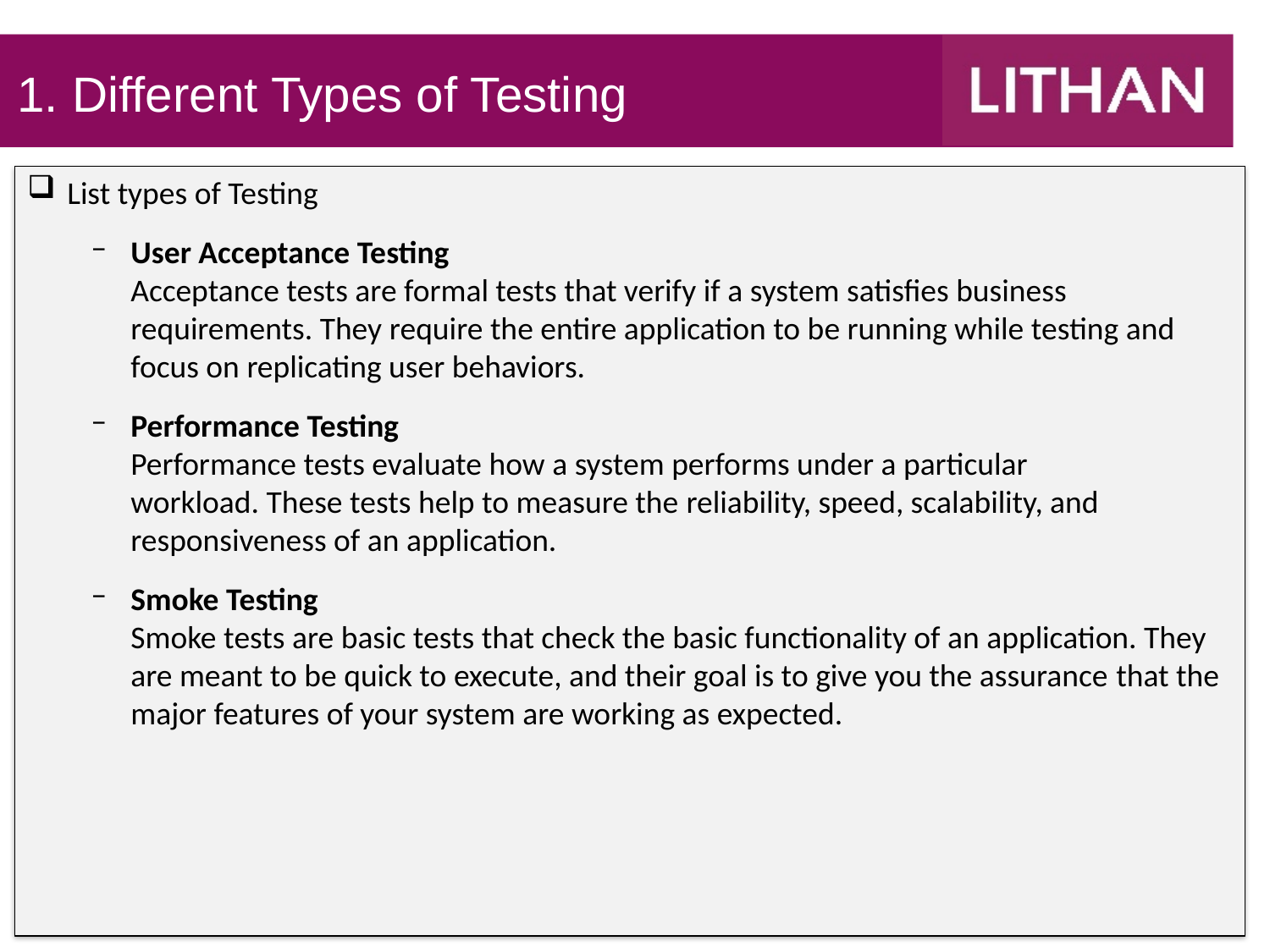

1. Different Types of Testing
List types of Testing
User Acceptance Testing
Acceptance tests are formal tests that verify if a system satisfies business requirements. They require the entire application to be running while testing and focus on replicating user behaviors.
Performance Testing
Performance tests evaluate how a system performs under a particular workload. These tests help to measure the reliability, speed, scalability, and responsiveness of an application.
Smoke Testing
Smoke tests are basic tests that check the basic functionality of an application. They are meant to be quick to execute, and their goal is to give you the assurance that the major features of your system are working as expected.